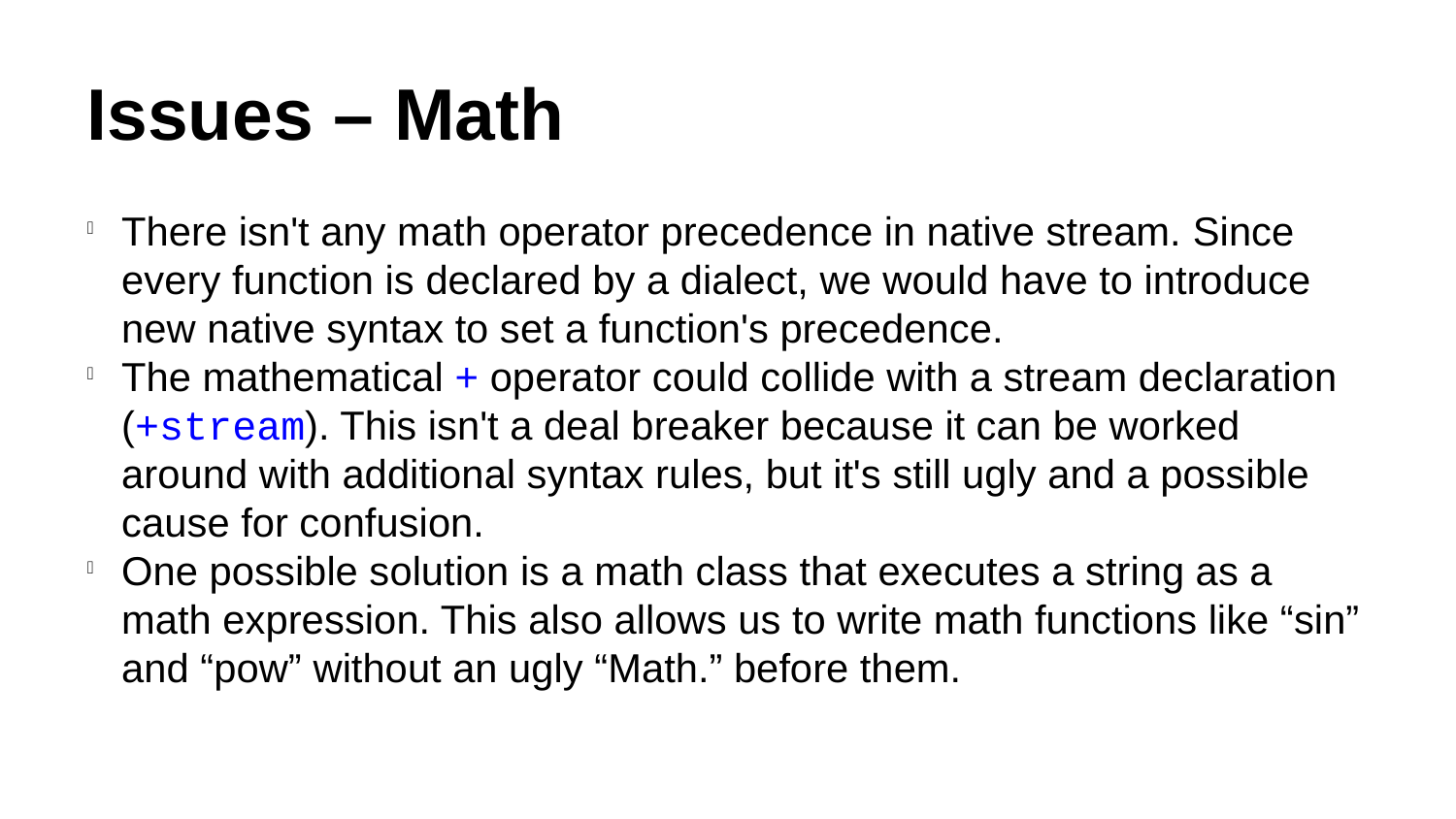

Issues – Math
There isn't any math operator precedence in native stream. Since every function is declared by a dialect, we would have to introduce new native syntax to set a function's precedence.
The mathematical + operator could collide with a stream declaration (+stream). This isn't a deal breaker because it can be worked around with additional syntax rules, but it's still ugly and a possible cause for confusion.
One possible solution is a math class that executes a string as a math expression. This also allows us to write math functions like “sin” and “pow” without an ugly “Math.” before them.